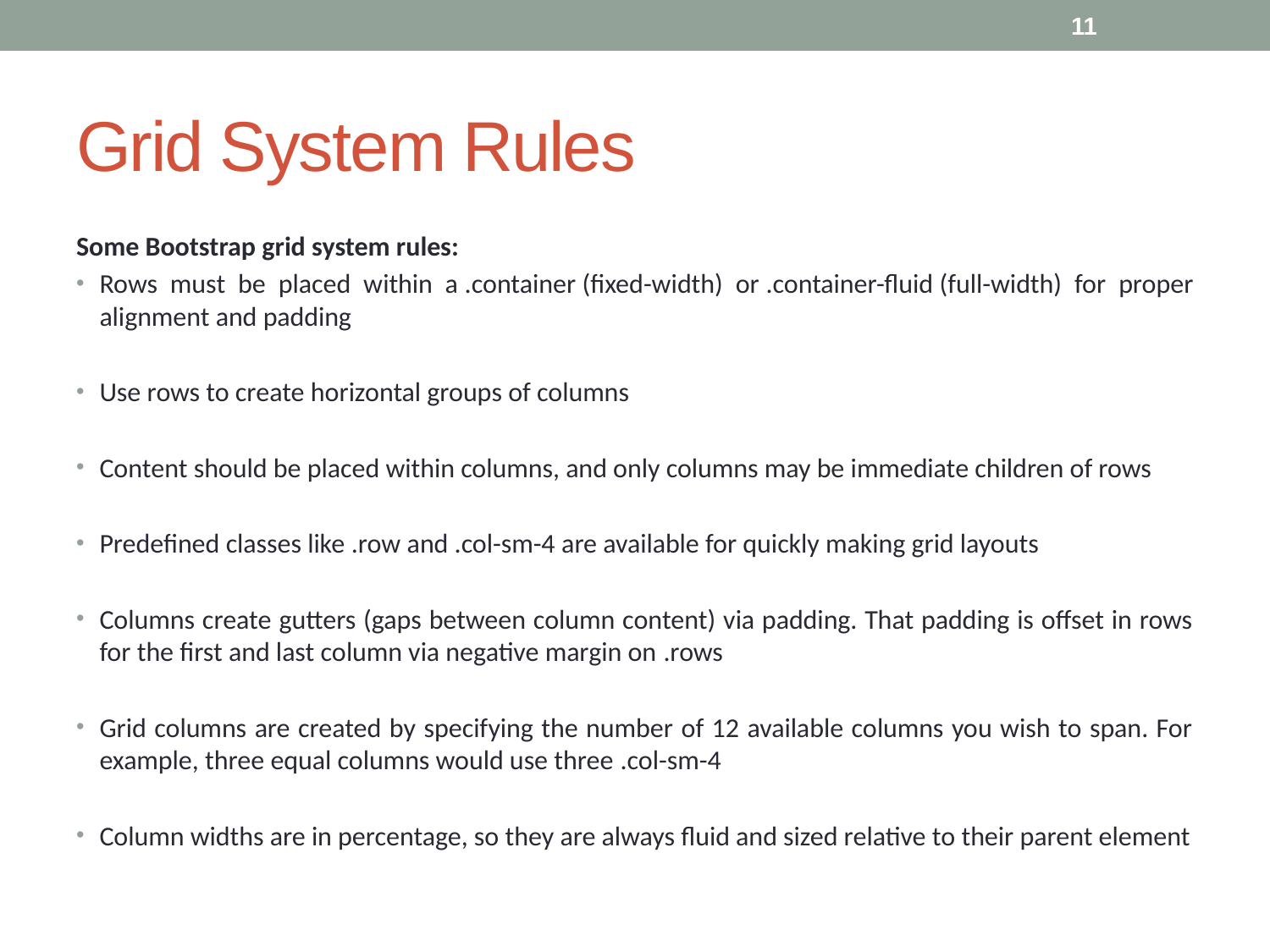

11
# Grid System Rules
Some Bootstrap grid system rules:
Rows must be placed within a .container (fixed-width) or .container-fluid (full-width) for proper alignment and padding

Use rows to create horizontal groups of columns

Content should be placed within columns, and only columns may be immediate children of rows

Predefined classes like .row and .col-sm-4 are available for quickly making grid layouts

Columns create gutters (gaps between column content) via padding. That padding is offset in rows for the first and last column via negative margin on .rows

Grid columns are created by specifying the number of 12 available columns you wish to span. For example, three equal columns would use three .col-sm-4

Column widths are in percentage, so they are always fluid and sized relative to their parent element